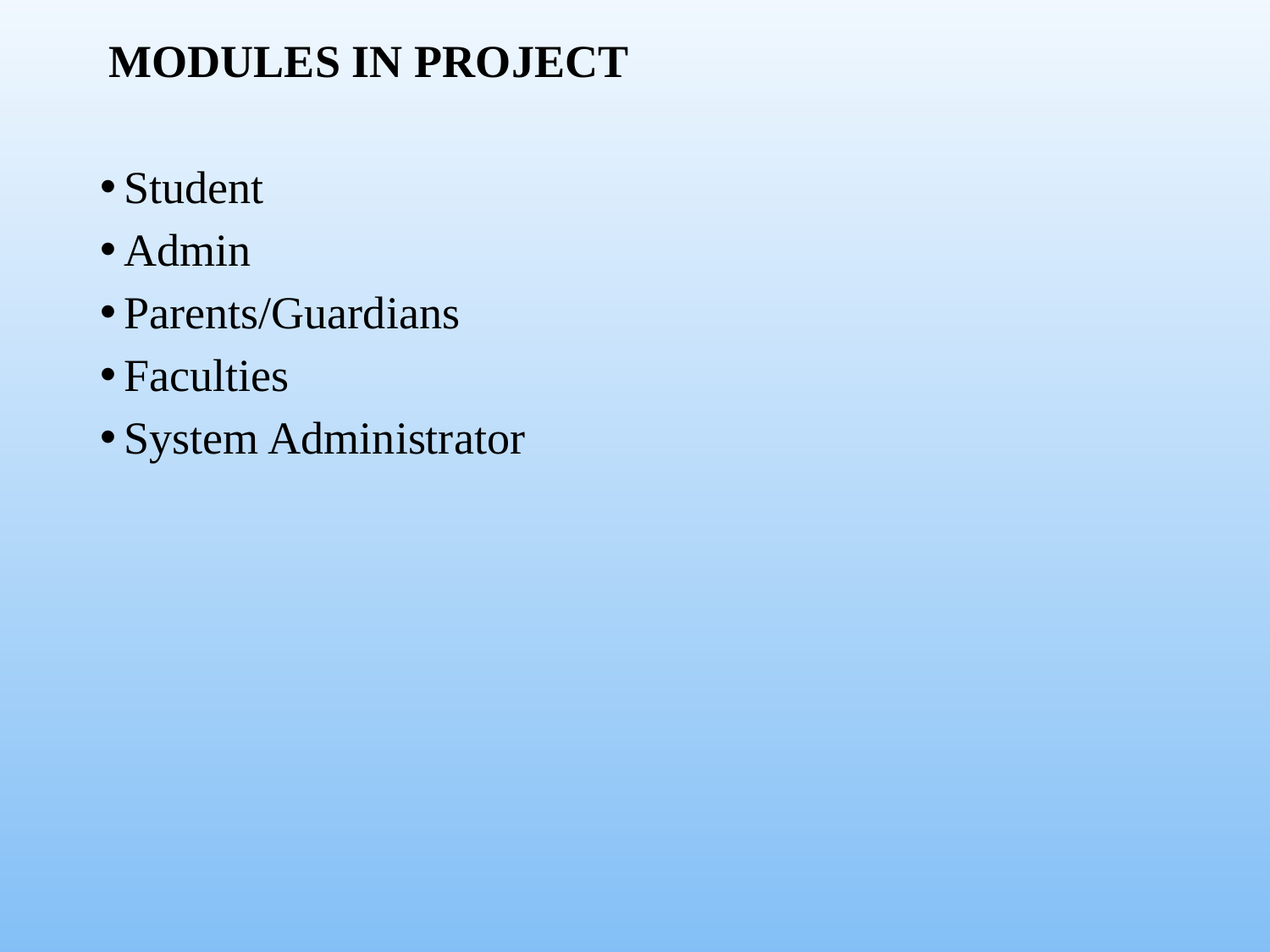

MODULES IN PROJECT

Student
Admin
Parents/Guardians
Faculties
System Administrator